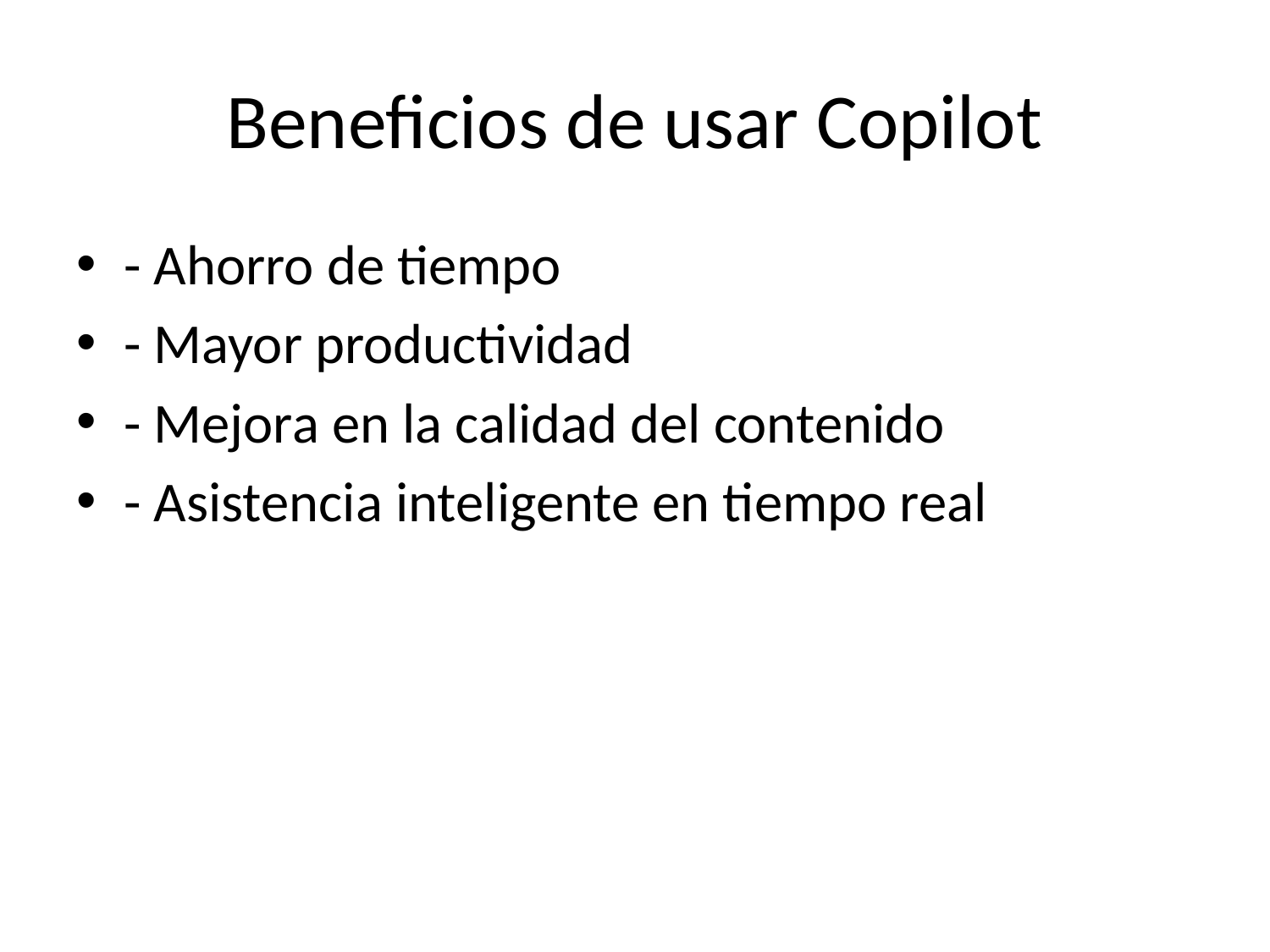

# Beneficios de usar Copilot
- Ahorro de tiempo
- Mayor productividad
- Mejora en la calidad del contenido
- Asistencia inteligente en tiempo real